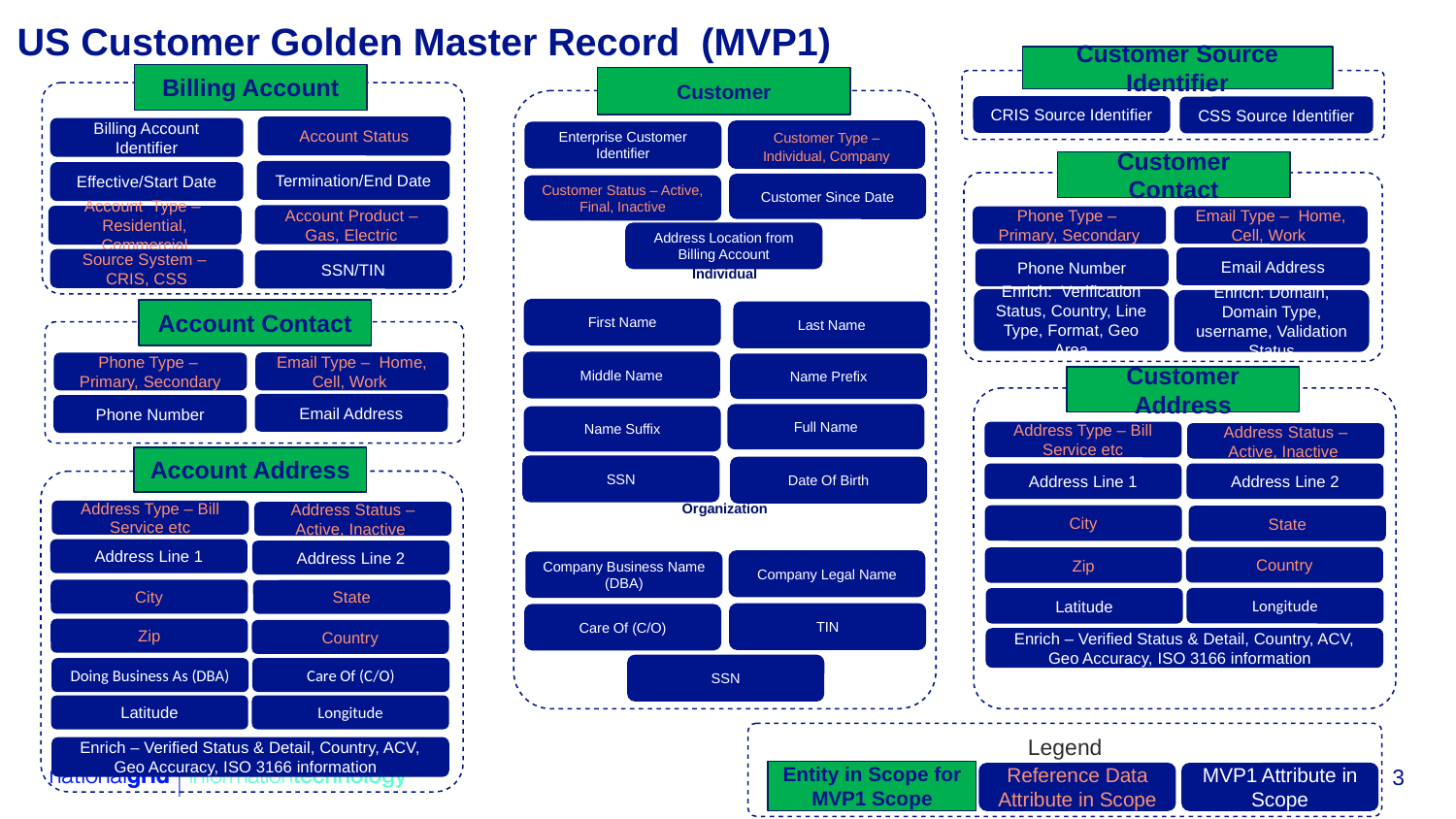

# US Customer Golden Master Record  (MVP1)
Customer Source Identifier
Billing Account
Customer

Individual

Organization

CRIS Source Identifier
CSS Source Identifier
Account Status
Billing Account Identifier
Customer Type – Individual, Company
Enterprise Customer Identifier
Customer Contact
Termination/End Date
Effective/Start Date

Customer Since Date
Customer Status – Active, Final, Inactive
Account Product – Gas, Electric
Account  Type –  Residential, Commercial
Email Type –  Home, Cell, Work
Phone Type –  Primary, Secondary
Address Location from Billing Account
Email Address
Phone Number
Source System –  CRIS, CSS
SSN/TIN
Enrich:  Verification Status, Country, Line Type, Format, Geo Area
Enrich: Domain, Domain Type, username, Validation Status
First Name
Account Contact
Last Name

Middle Name
Email Type –  Home, Cell, Work
Phone Type –  Primary, Secondary
Name Prefix
Customer Address

Email Address
Phone Number
Full Name
Name Suffix
Address Type – Bill Service etc
Address Status – Active, Inactive
Account Address
SSN
Date Of Birth
Address Line 2
Address Line 1

Address Type – Bill Service etc
Address Status – Active, Inactive
City
State
Address Line 1
Address Line 2
Country
Zip
Company Legal Name
Company Business Name (DBA)
City
State
Longitude
Latitude
TIN
Care Of (C/O)
Zip
Country
Enrich – Verified Status & Detail, Country, ACV, Geo Accuracy, ISO 3166 information
SSN
Care Of (C/O)
Doing Business As (DBA)
Longitude
Latitude
Legend
Enrich – Verified Status & Detail, Country, ACV, Geo Accuracy, ISO 3166 information
Entity in Scope for MVP1 Scope
MVP1 Attribute in Scope
Reference Data Attribute in Scope